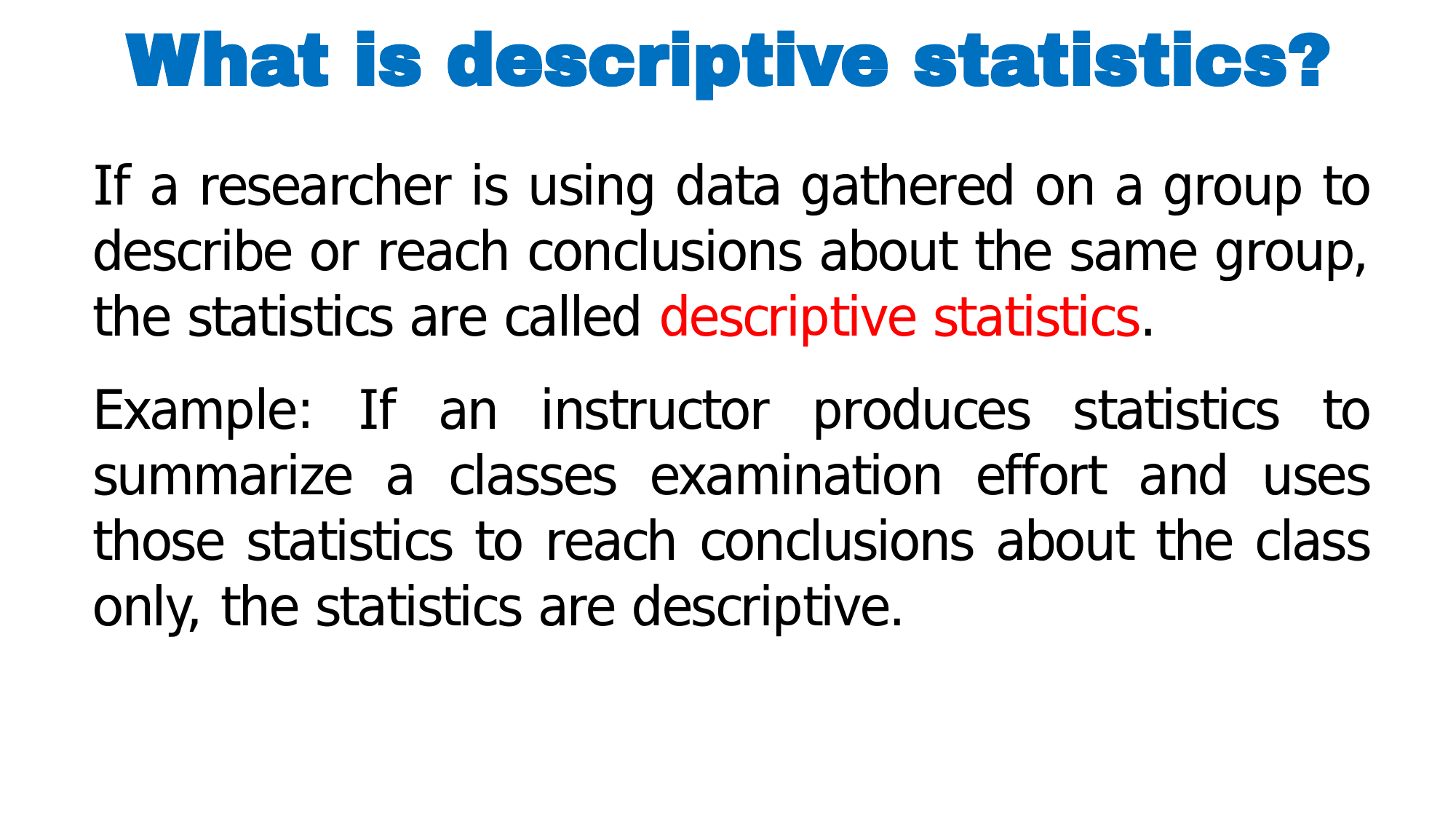

What is descriptive statistics?
If a researcher is using data gathered on a group to describe or reach conclusions about the same group, the statistics are called descriptive statistics.
Example: If an instructor produces statistics to summarize a classes examination effort and uses those statistics to reach conclusions about the class only, the statistics are descriptive.